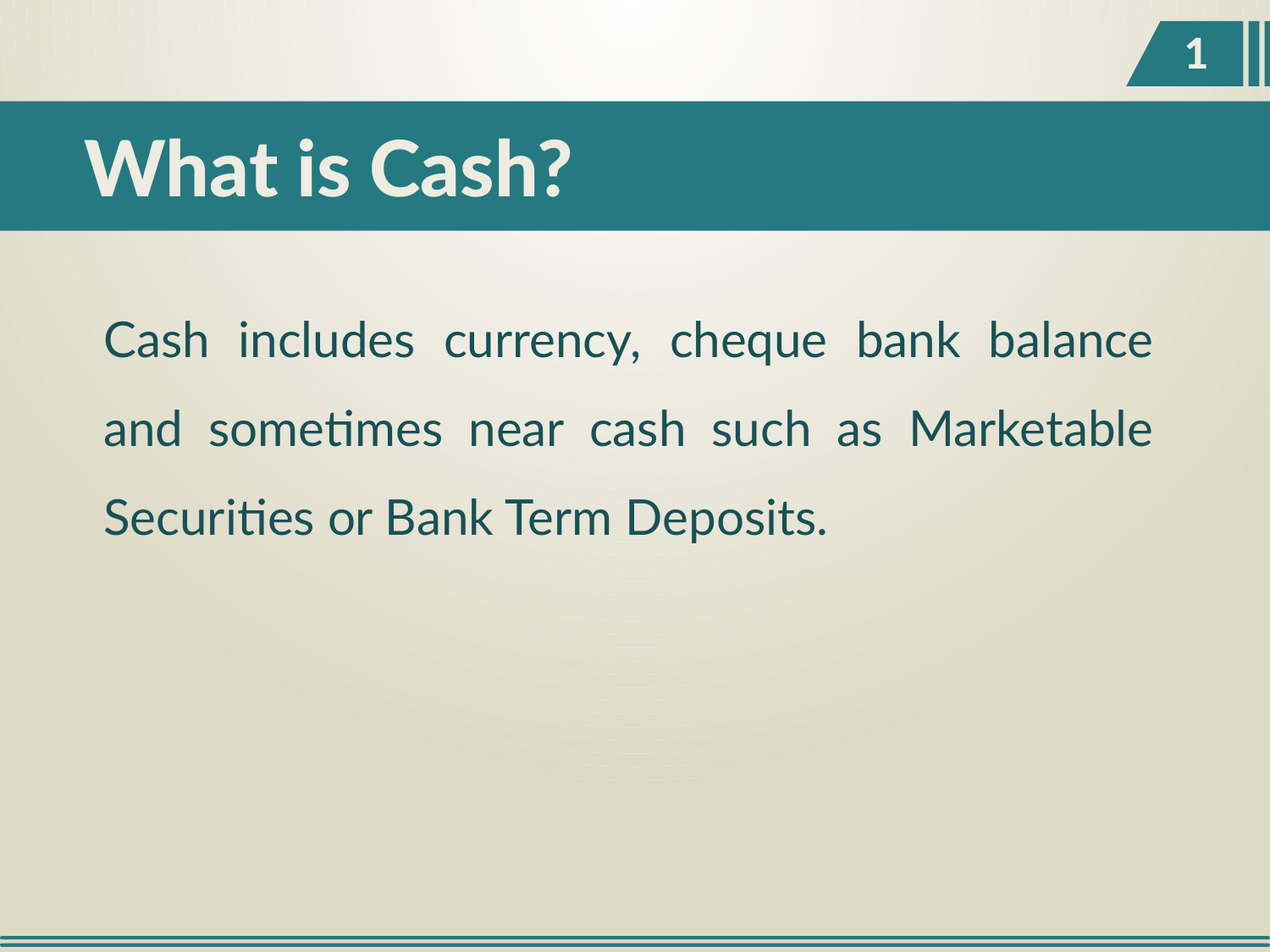

1
What is Cash?
Cash includes currency, cheque bank balance and sometimes near cash such as Marketable Securities or Bank Term Deposits.